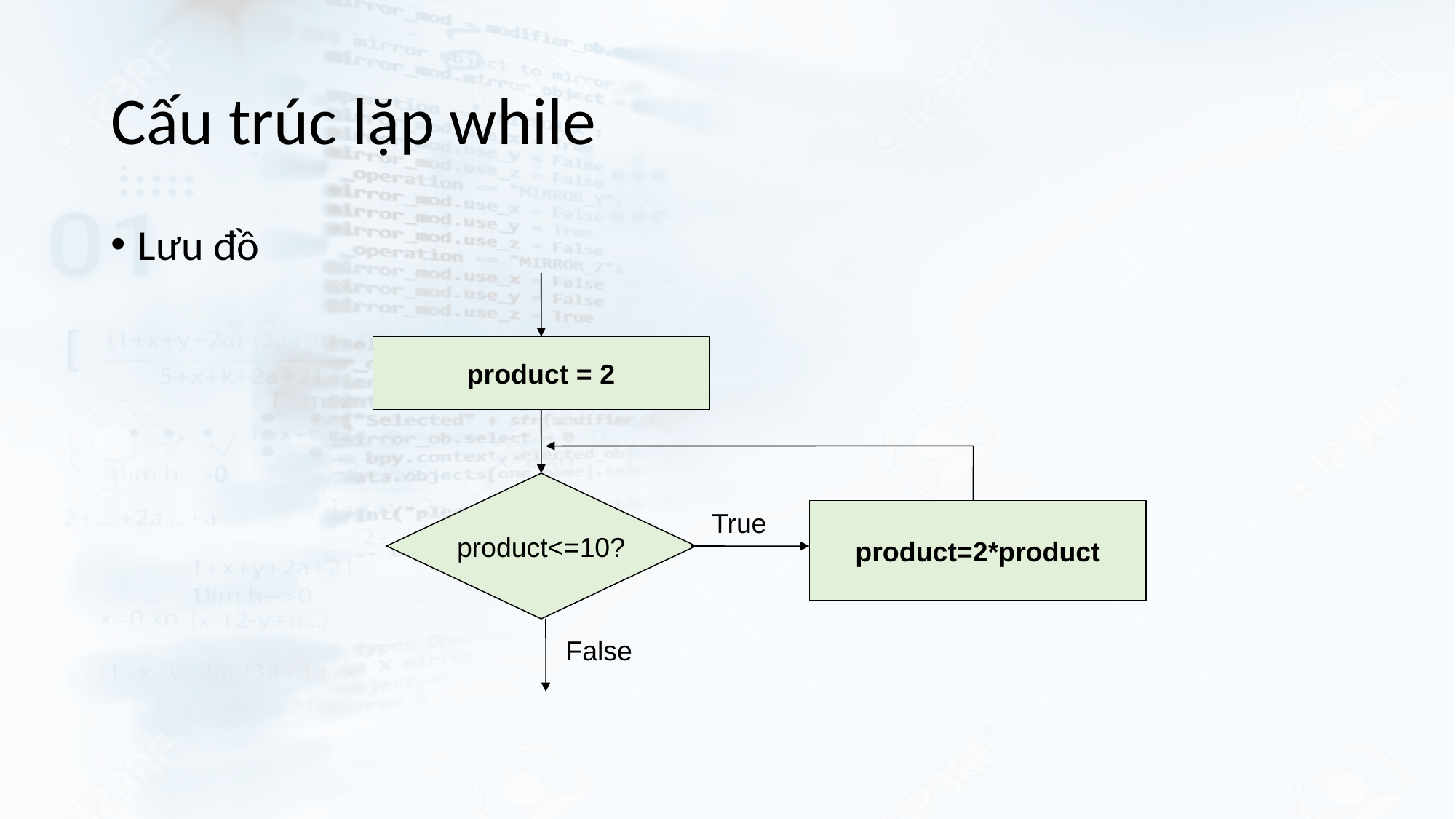

# Cấu trúc lặp while
Lưu đồ

product = 2

product<=10?
True
product=2*product

False